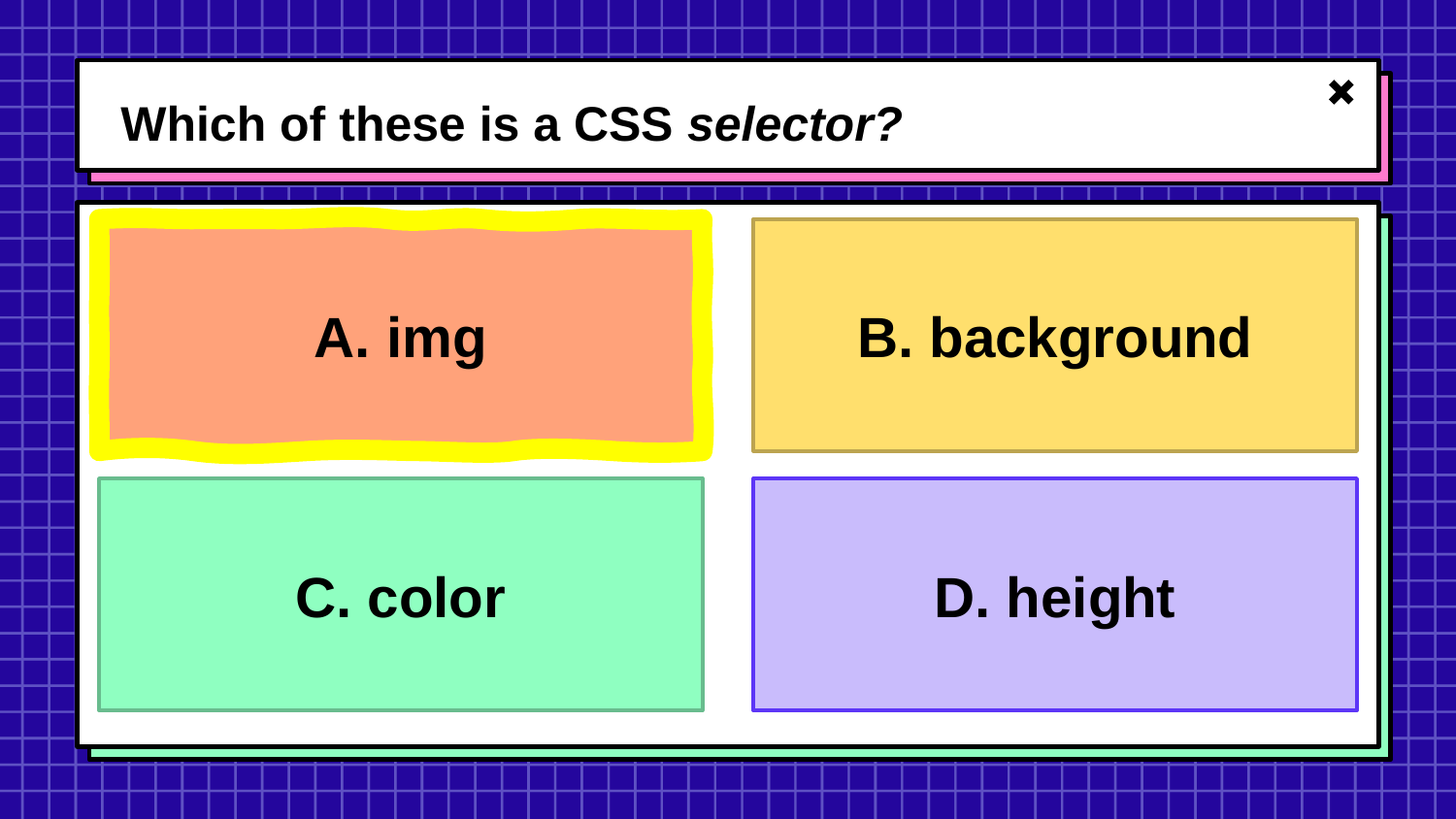

# Which of these is a CSS selector?

B. background
A. img
D. height
C. color